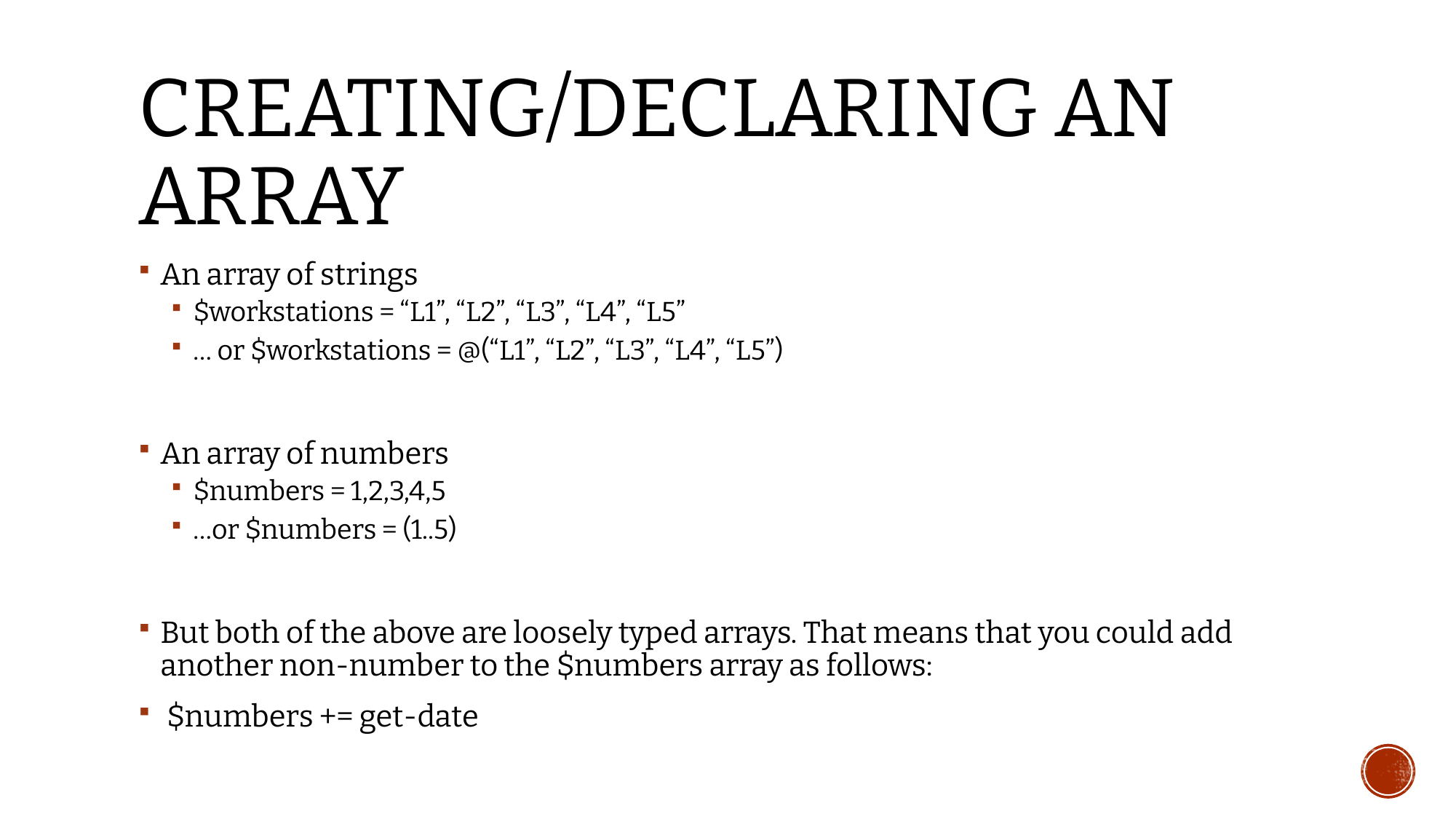

# Creating/declaring an arraY
An array of strings
$workstations = “L1”, “L2”, “L3”, “L4”, “L5”
… or $workstations = @(“L1”, “L2”, “L3”, “L4”, “L5”)

An array of numbers
$numbers = 1,2,3,4,5
…or $numbers = (1..5)

But both of the above are loosely typed arrays. That means that you could add another non-number to the $numbers array as follows:
 $numbers += get-date